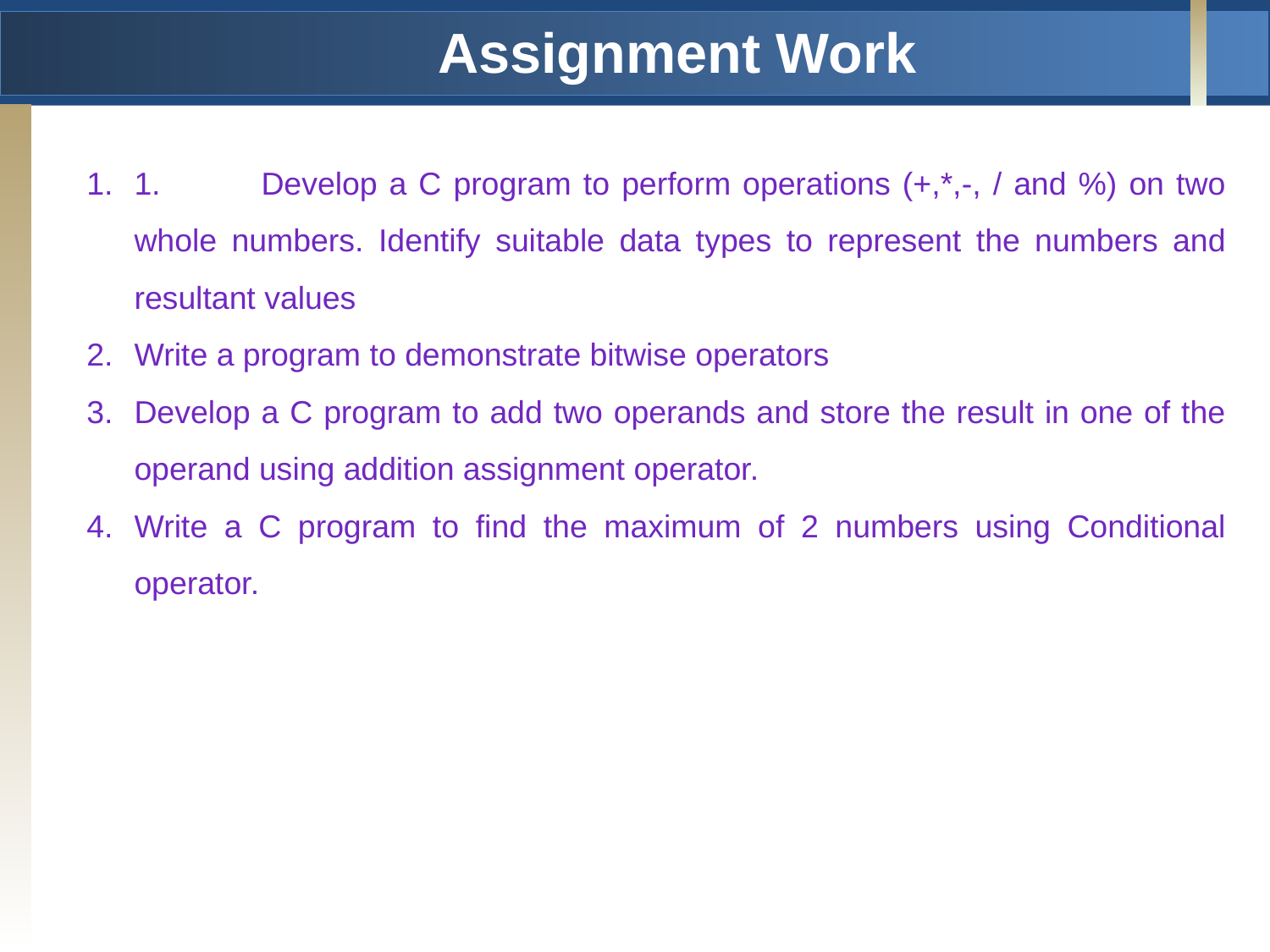

# Assignment Work
1.	Develop a C program to perform operations (+,*,-, / and %) on two whole numbers. Identify suitable data types to represent the numbers and resultant values
Write a program to demonstrate bitwise operators
Develop a C program to add two operands and store the result in one of the operand using addition assignment operator.
Write a C program to find the maximum of 2 numbers using Conditional operator.